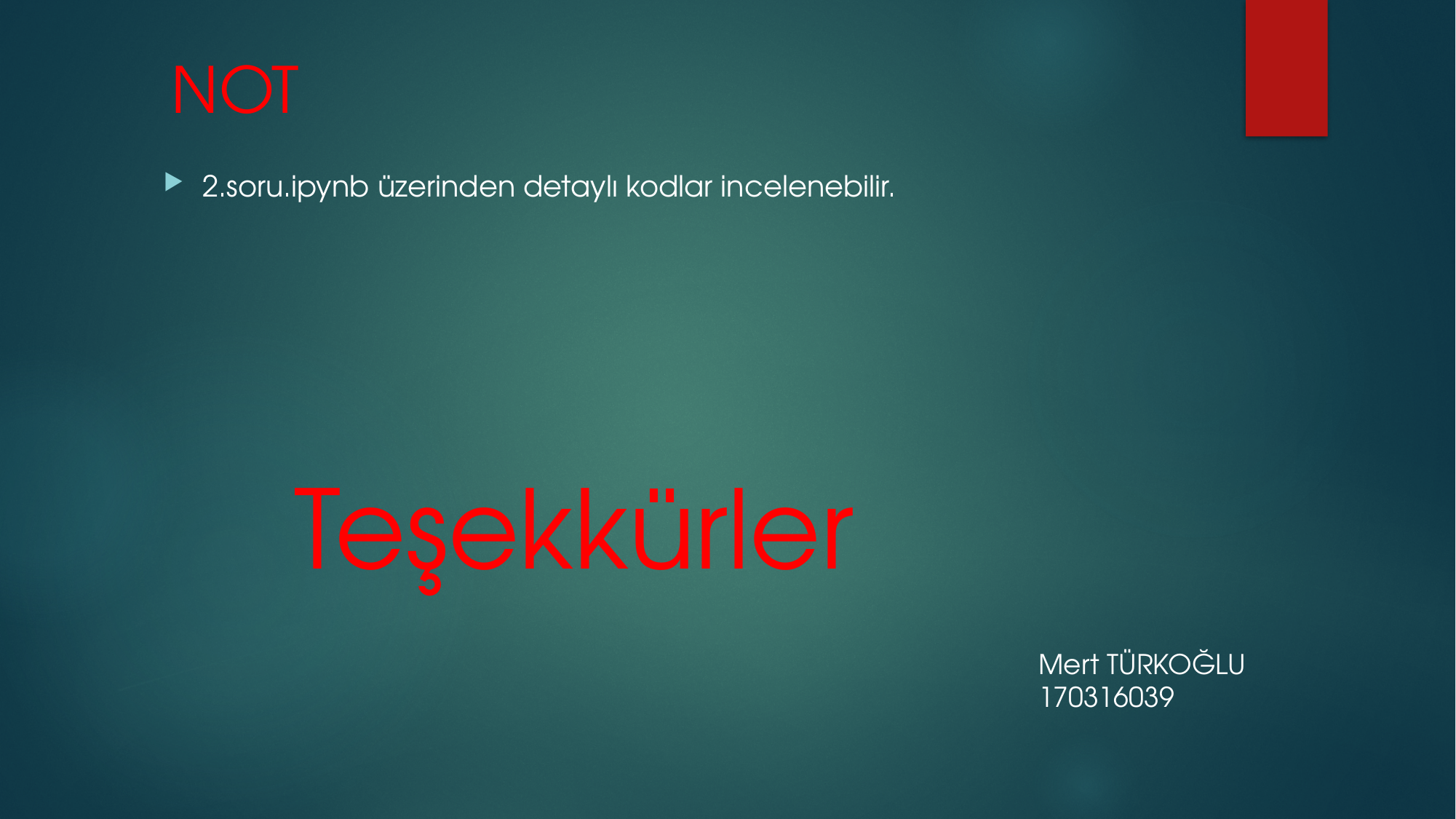

# NOT
2.soru.ipynb üzerinden detaylı kodlar incelenebilir.

Teşekkürler
Mert TÜRKOĞLU
170316039